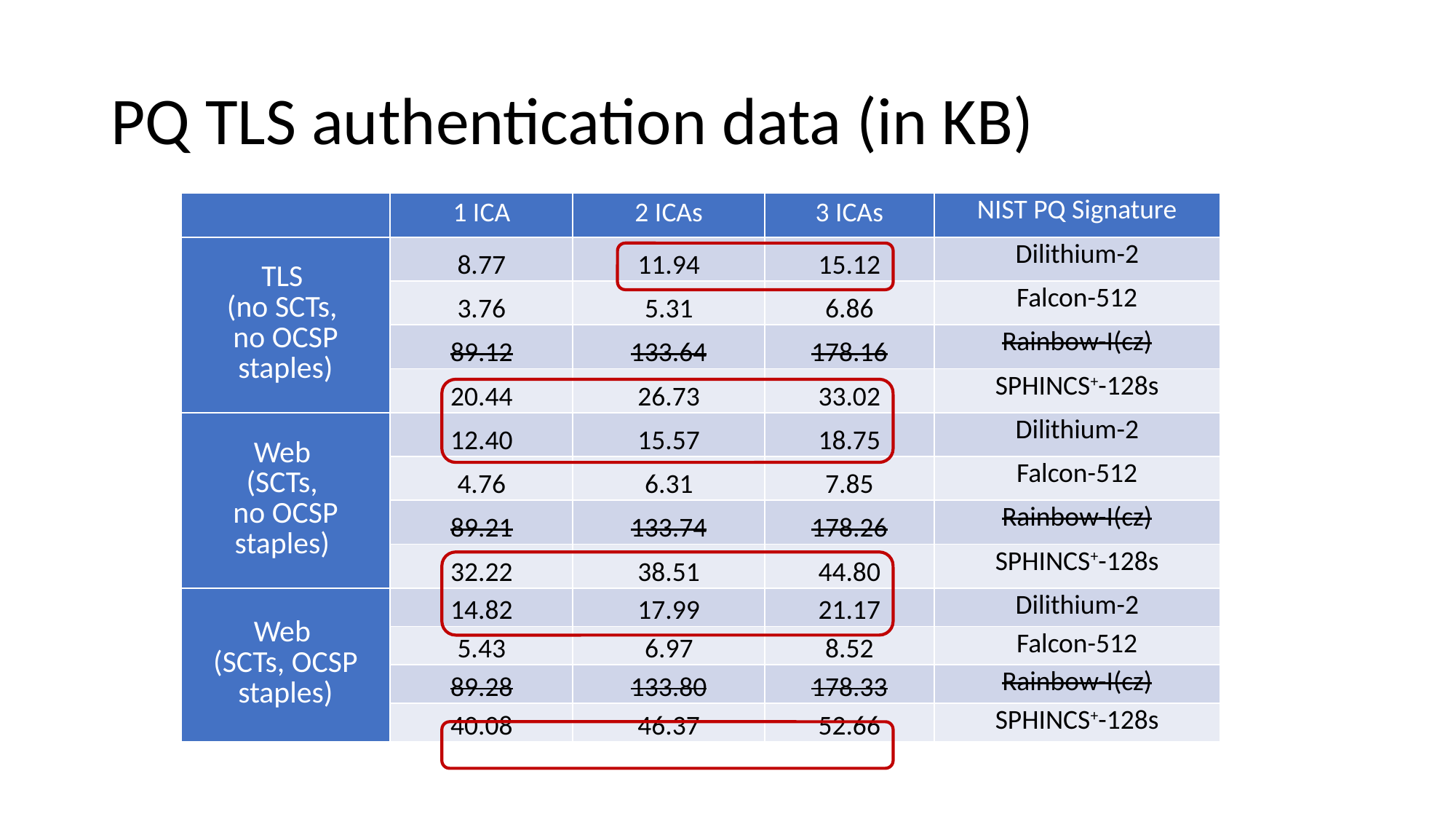

# PQ TLS authentication data (in KB)
|  | 1 ICA | 2 ICAs | 3 ICAs | NIST PQ Signature |
| --- | --- | --- | --- | --- |
| TLS (no SCTs, no OCSP staples) | 8.77 | 11.94 | 15.12 | Dilithium-2 |
|  | 3.76 | 5.31 | 6.86 | Falcon-512 |
|  | 89.12 | 133.64 | 178.16 | Rainbow-I(cz) |
|  | 20.44 | 26.73 | 33.02 | SPHINCS+-128s |
| Web (SCTs, no OCSP staples) | 12.40 | 15.57 | 18.75 | Dilithium-2 |
|  | 4.76 | 6.31 | 7.85 | Falcon-512 |
|  | 89.21 | 133.74 | 178.26 | Rainbow-I(cz) |
|  | 32.22 | 38.51 | 44.80 | SPHINCS+-128s |
| Web (SCTs, OCSP staples) | 14.82 | 17.99 | 21.17 | Dilithium-2 |
|  | 5.43 | 6.97 | 8.52 | Falcon-512 |
|  | 89.28 | 133.80 | 178.33 | Rainbow-I(cz) |
|  | 40.08 | 46.37 | 52.66 | SPHINCS+-128s |